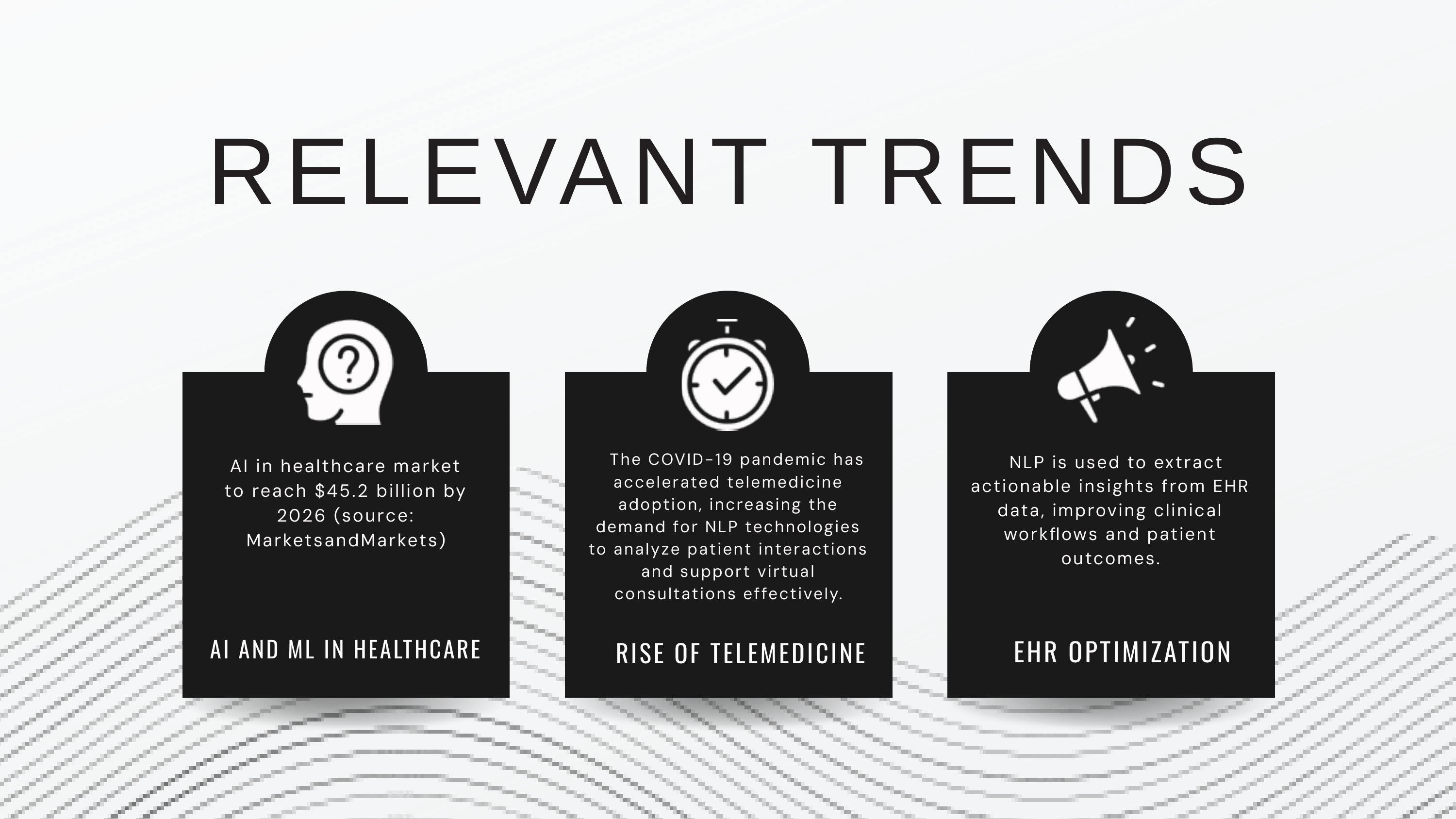

RELEVANT TRENDS

   The COVID-19 pandemic has accelerated telemedicine adoption, increasing the demand for NLP technologies to analyze patient interactions and support virtual consultations effectively.

  NLP is used to extract actionable insights from EHR data, improving clinical workflows and patient outcomes.

AI in healthcare market to reach $45.2 billion by 2026 (source: MarketsandMarkets)

AI AND ML IN HEALTHCARE
EHR OPTIMIZATION
RISE OF TELEMEDICINE